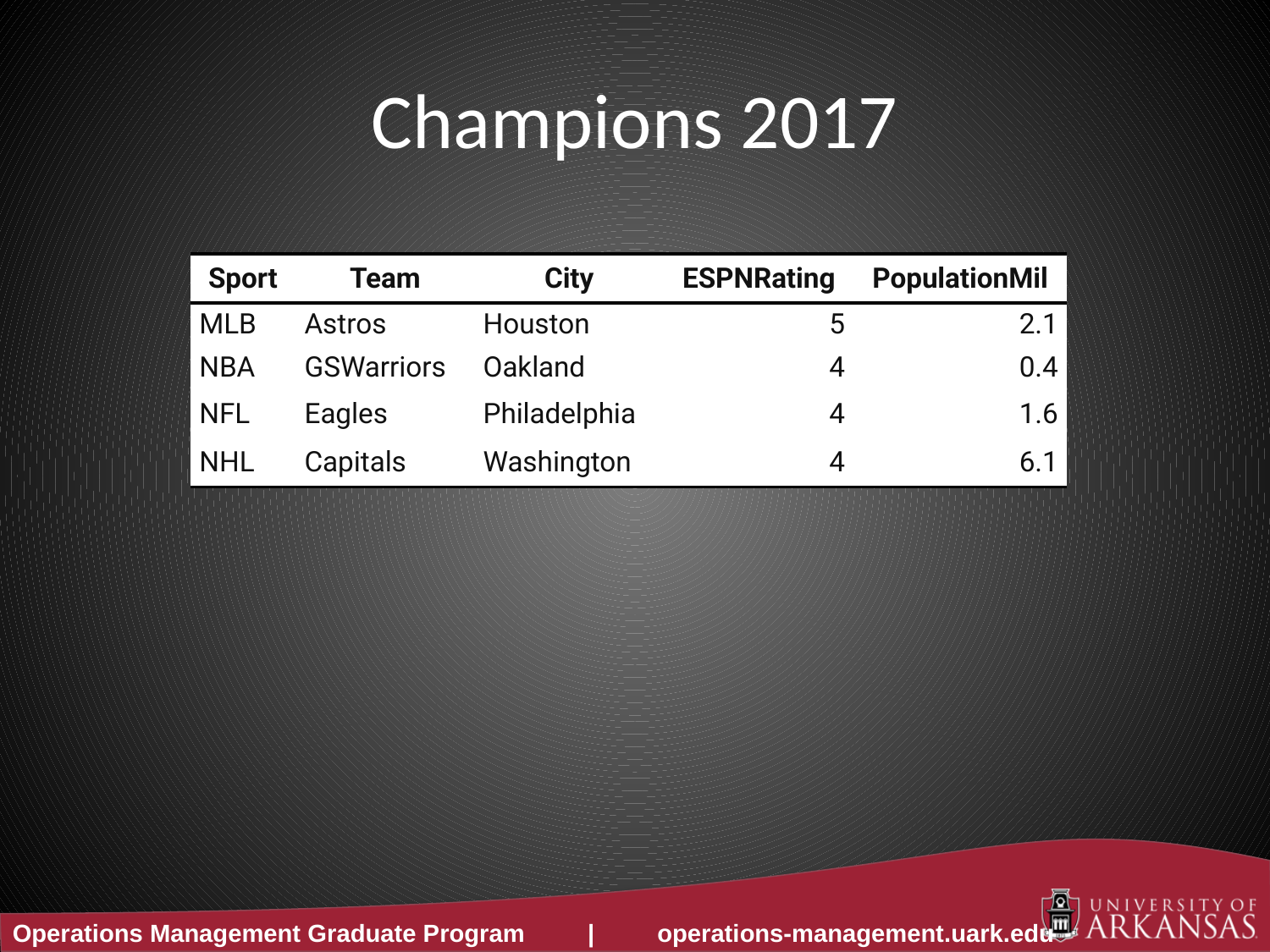

# Champions 2017
| Sport | Team | City | ESPNRating | PopulationMil |
| --- | --- | --- | --- | --- |
| MLB | Astros | Houston | 5 | 2.1 |
| NBA | GSWarriors | Oakland | 4 | 0.4 |
| NFL | Eagles | Philadelphia | 4 | 1.6 |
| NHL | Capitals | Washington | 4 | 6.1 |